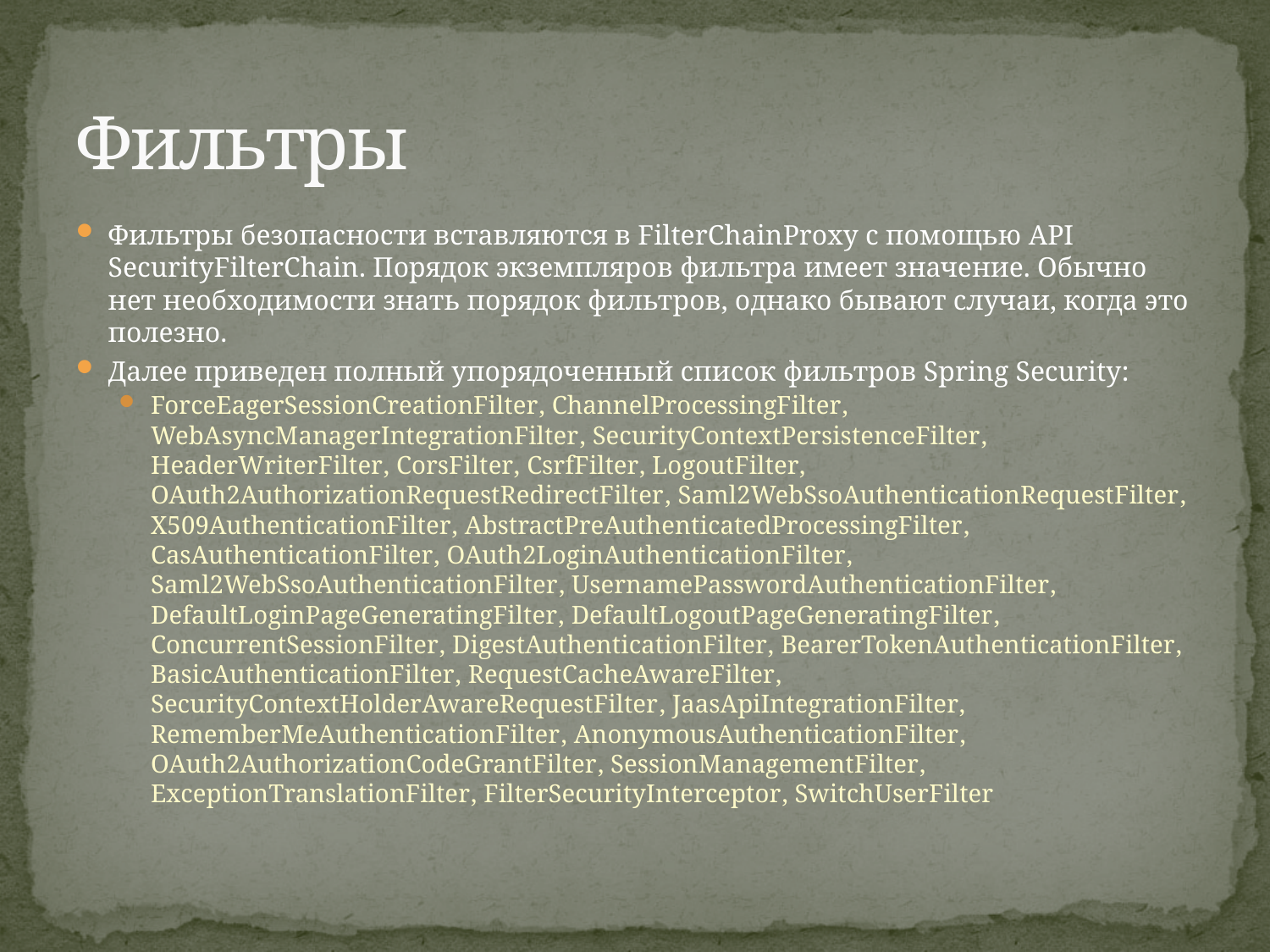

# Фильтры
Фильтры безопасности вставляются в FilterChainProxy с помощью API SecurityFilterChain. Порядок экземпляров фильтра имеет значение. Обычно нет необходимости знать порядок фильтров, однако бывают случаи, когда это полезно.
Далее приведен полный упорядоченный список фильтров Spring Security:
ForceEagerSessionCreationFilter, ChannelProcessingFilter, WebAsyncManagerIntegrationFilter, SecurityContextPersistenceFilter, HeaderWriterFilter, CorsFilter, CsrfFilter, LogoutFilter, OAuth2AuthorizationRequestRedirectFilter, Saml2WebSsoAuthenticationRequestFilter, X509AuthenticationFilter, AbstractPreAuthenticatedProcessingFilter, CasAuthenticationFilter, OAuth2LoginAuthenticationFilter, Saml2WebSsoAuthenticationFilter, UsernamePasswordAuthenticationFilter, DefaultLoginPageGeneratingFilter, DefaultLogoutPageGeneratingFilter, ConcurrentSessionFilter, DigestAuthenticationFilter, BearerTokenAuthenticationFilter, BasicAuthenticationFilter, RequestCacheAwareFilter, SecurityContextHolderAwareRequestFilter, JaasApiIntegrationFilter, RememberMeAuthenticationFilter, AnonymousAuthenticationFilter, OAuth2AuthorizationCodeGrantFilter, SessionManagementFilter, ExceptionTranslationFilter, FilterSecurityInterceptor, SwitchUserFilter